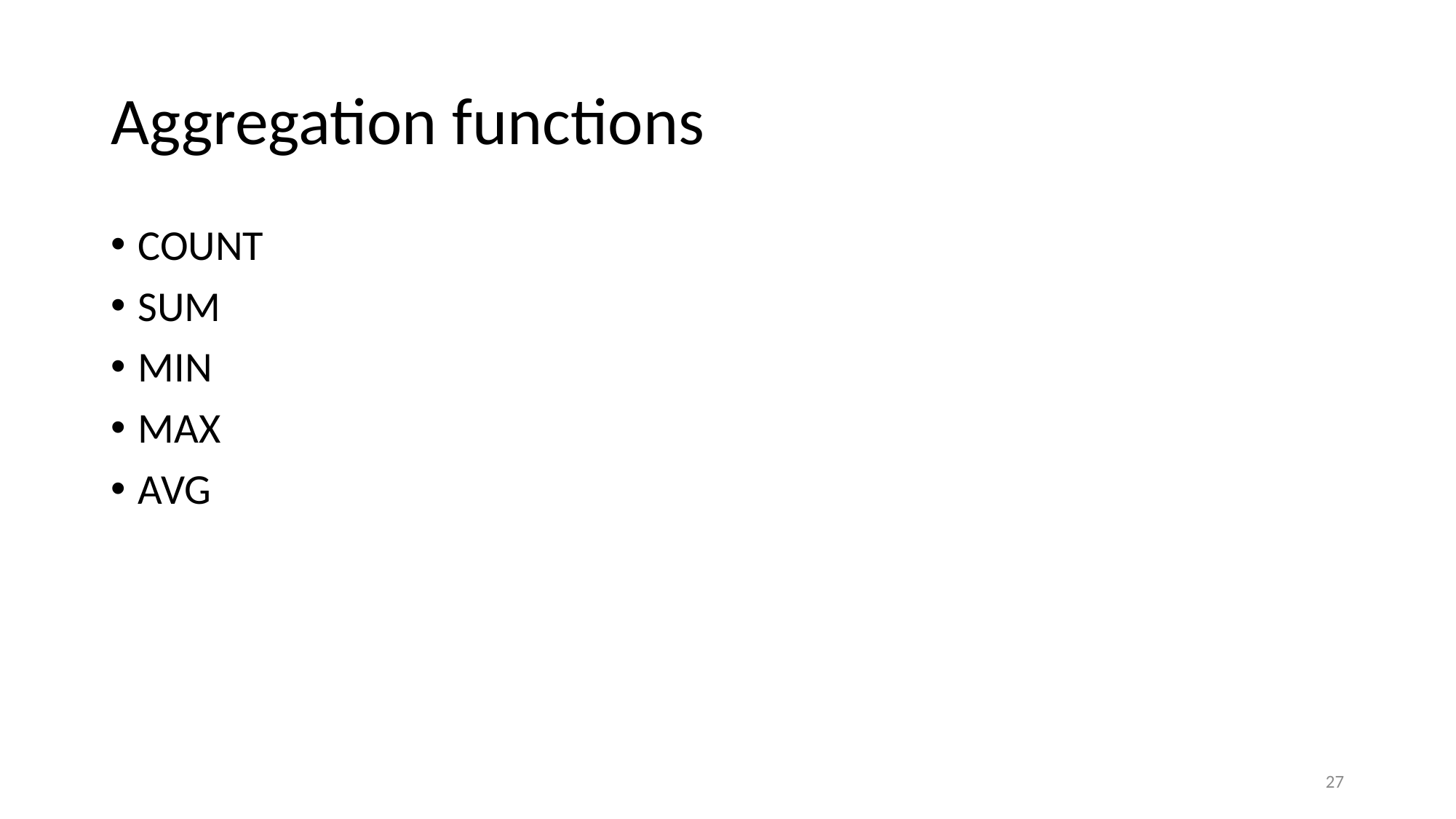

# Aggregation functions
COUNT
SUM
MIN
MAX
AVG

27